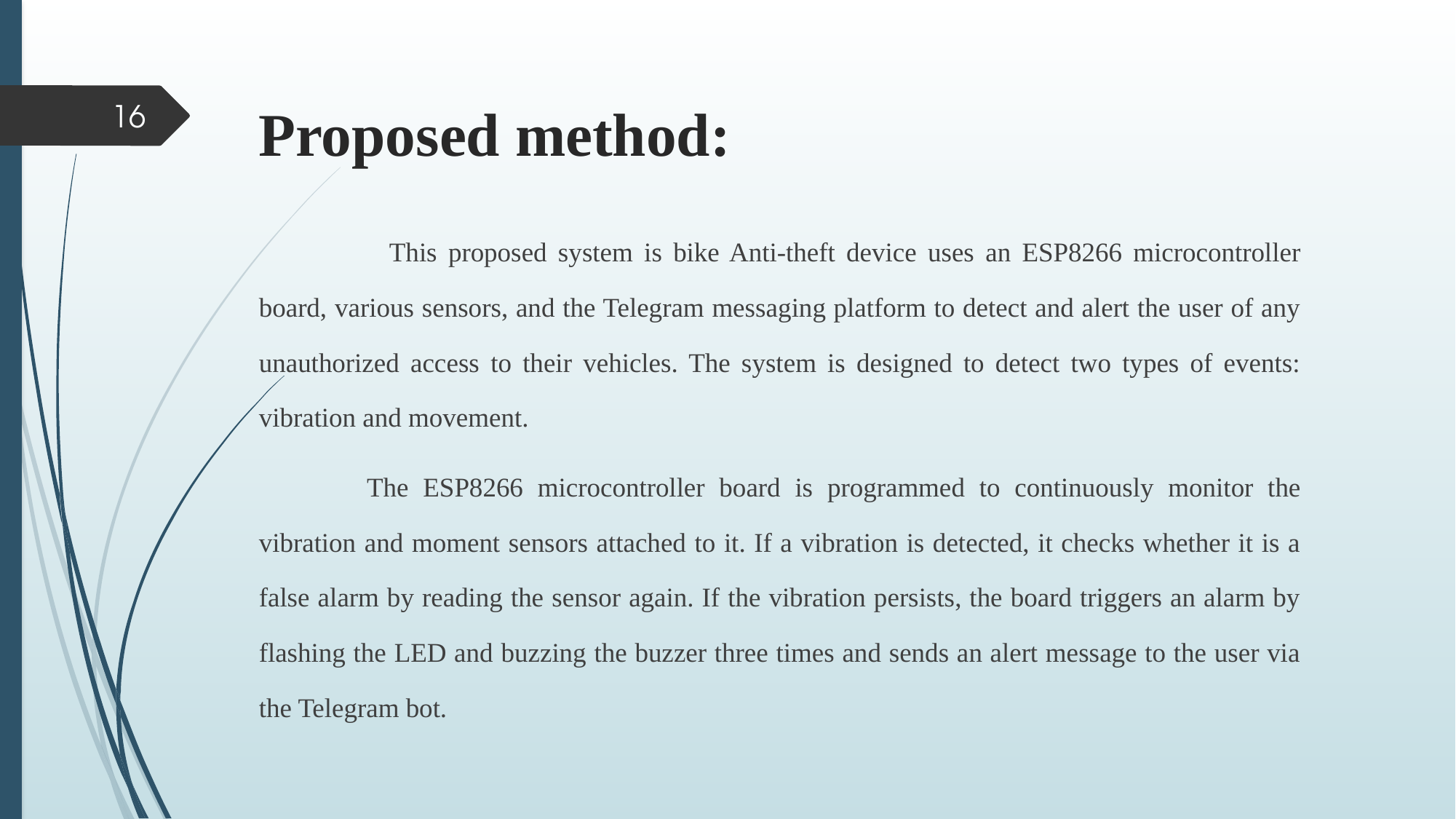

# Proposed method:
16
	  This proposed system is bike Anti-theft device uses an ESP8266 microcontroller board, various sensors, and the Telegram messaging platform to detect and alert the user of any unauthorized access to their vehicles. The system is designed to detect two types of events: vibration and movement.
	The ESP8266 microcontroller board is programmed to continuously monitor the vibration and moment sensors attached to it. If a vibration is detected, it checks whether it is a false alarm by reading the sensor again. If the vibration persists, the board triggers an alarm by flashing the LED and buzzing the buzzer three times and sends an alert message to the user via the Telegram bot.